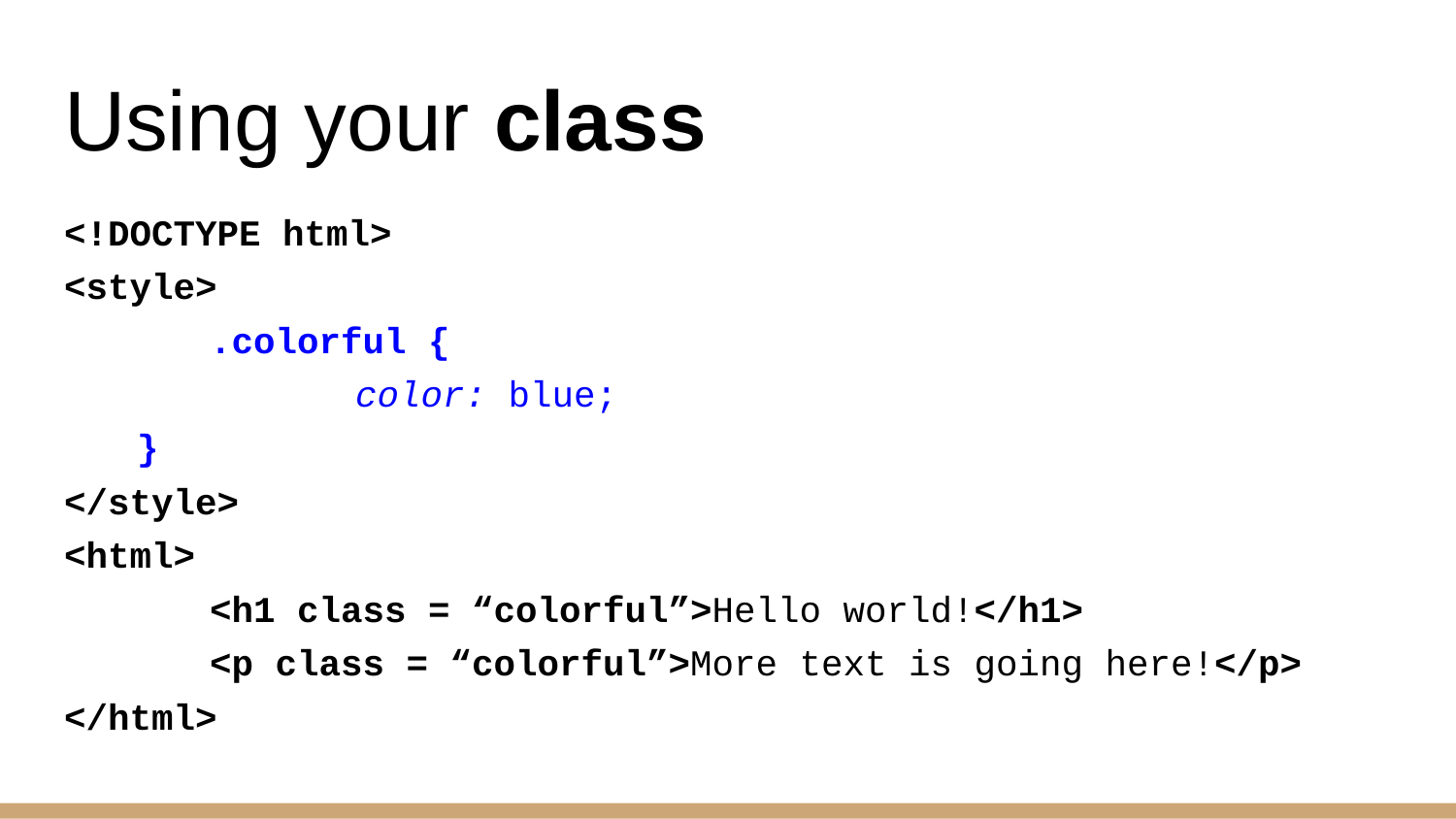

# Using your class
<!DOCTYPE html>
<style>
	.colorful {
		color: blue;
}
</style>
<html>
	<h1 class = “colorful”>Hello world!</h1>
	<p class = “colorful”>More text is going here!</p>
</html>